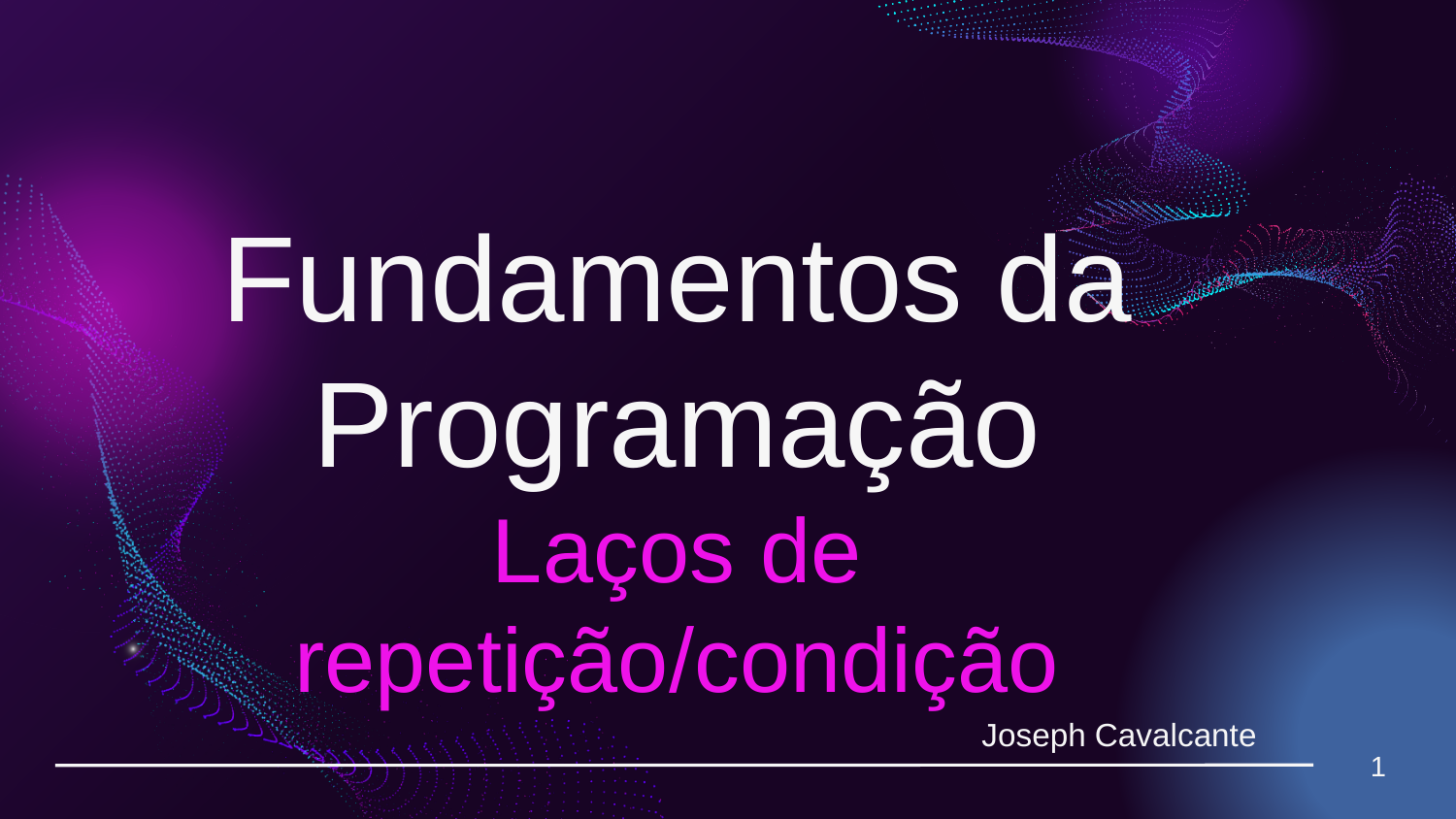

# Fundamentos da Programação Laços de repetição/condição
Joseph Cavalcante
1